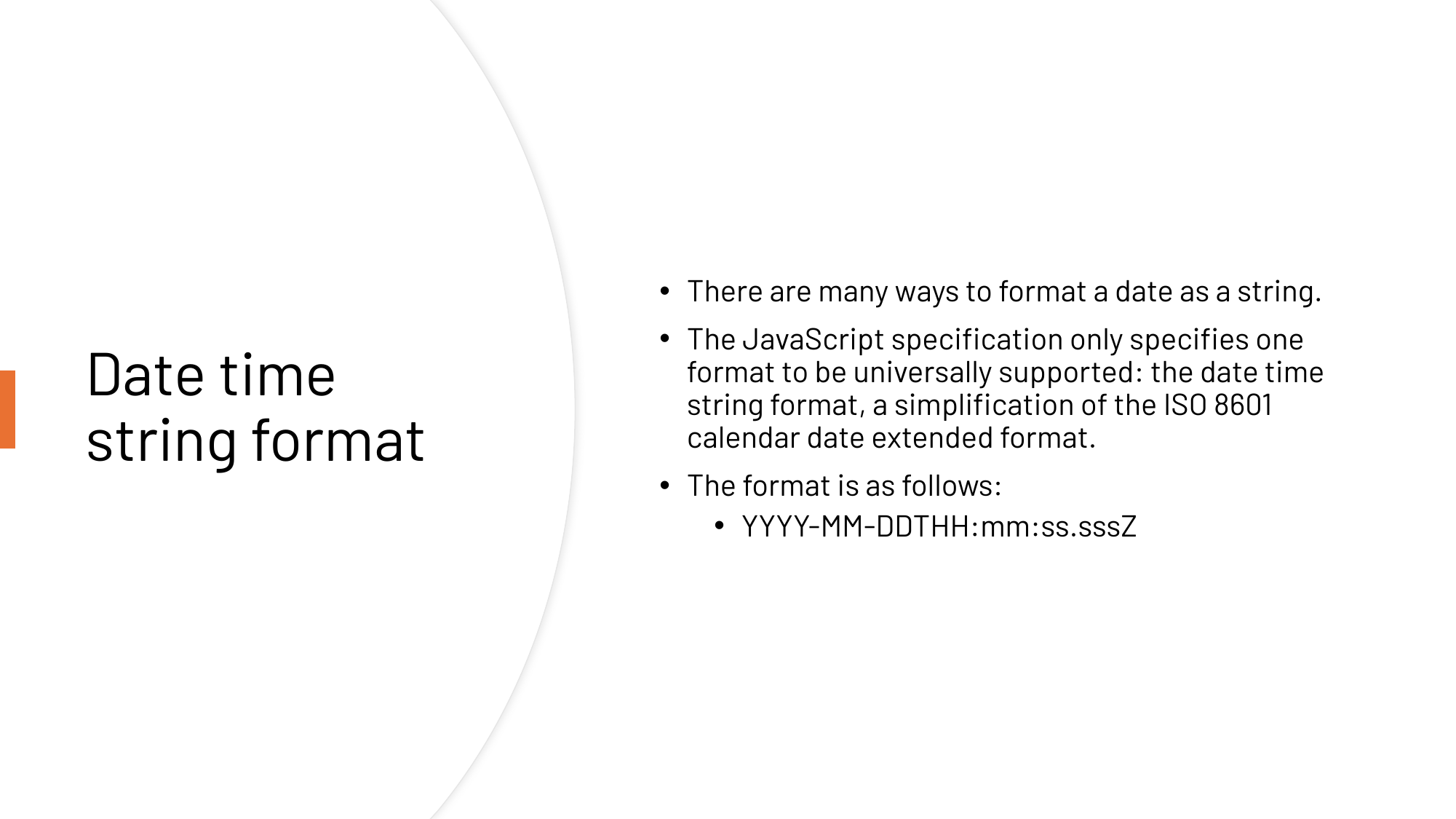

There are many ways to format a date as a string.
The JavaScript specification only specifies one format to be universally supported: the date time string format, a simplification of the ISO 8601 calendar date extended format.
The format is as follows:
YYYY-MM-DDTHH:mm:ss.sssZ
# Date time string format